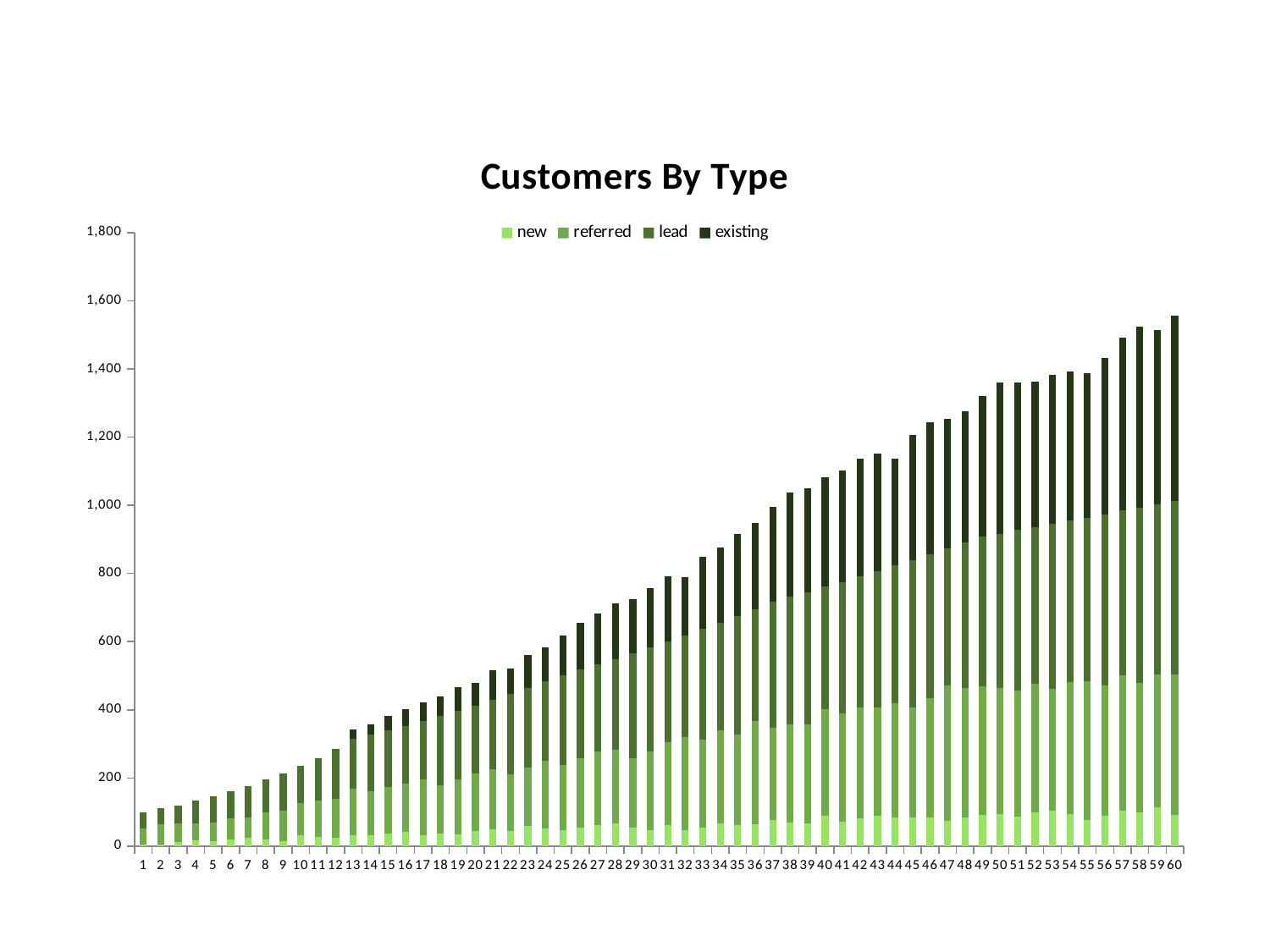

### Chart: Customers By Type

| Category | new | referred | lead | existing |
|---|---|---|---|---|
| 1 | 5.0 | 47.0 | 48.0 | 0.0 |
| 2 | 6.0 | 58.0 | 47.0 | 0.0 |
| 3 | 13.0 | 53.0 | 54.0 | 0.0 |
| 4 | 17.0 | 49.0 | 67.0 | 0.0 |
| 5 | 14.0 | 55.0 | 78.0 | 0.0 |
| 6 | 20.0 | 62.0 | 79.0 | 0.0 |
| 7 | 25.0 | 58.0 | 94.0 | 0.0 |
| 8 | 20.0 | 80.0 | 95.0 | 0.0 |
| 9 | 14.0 | 91.0 | 109.0 | 0.0 |
| 10 | 31.0 | 95.0 | 110.0 | 0.0 |
| 11 | 27.0 | 108.0 | 124.0 | 0.0 |
| 12 | 24.0 | 116.0 | 145.0 | 0.0 |
| 13 | 32.0 | 136.0 | 146.0 | 28.0 |
| 14 | 31.0 | 130.0 | 166.0 | 30.0 |
| 15 | 38.0 | 136.0 | 165.0 | 42.0 |
| 16 | 42.0 | 142.0 | 169.0 | 50.0 |
| 17 | 31.0 | 164.0 | 172.0 | 56.0 |
| 18 | 37.0 | 141.0 | 204.0 | 57.0 |
| 19 | 34.0 | 161.0 | 202.0 | 70.0 |
| 20 | 44.0 | 170.0 | 199.0 | 66.0 |
| 21 | 49.0 | 176.0 | 205.0 | 87.0 |
| 22 | 44.0 | 168.0 | 234.0 | 74.0 |
| 23 | 60.0 | 170.0 | 235.0 | 96.0 |
| 24 | 51.0 | 199.0 | 233.0 | 99.0 |
| 25 | 47.0 | 191.0 | 264.0 | 115.0 |
| 26 | 55.0 | 202.0 | 261.0 | 136.0 |
| 27 | 61.0 | 217.0 | 255.0 | 149.0 |
| 28 | 67.0 | 216.0 | 266.0 | 164.0 |
| 29 | 54.0 | 203.0 | 309.0 | 158.0 |
| 30 | 48.0 | 229.0 | 305.0 | 175.0 |
| 31 | 61.0 | 245.0 | 294.0 | 191.0 |
| 32 | 46.0 | 275.0 | 297.0 | 172.0 |
| 33 | 55.0 | 257.0 | 325.0 | 211.0 |
| 34 | 68.0 | 271.0 | 316.0 | 220.0 |
| 35 | 62.0 | 265.0 | 348.0 | 241.0 |
| 36 | 65.0 | 303.0 | 328.0 | 252.0 |
| 37 | 76.0 | 271.0 | 369.0 | 280.0 |
| 38 | 69.0 | 289.0 | 373.0 | 306.0 |
| 39 | 66.0 | 291.0 | 388.0 | 305.0 |
| 40 | 88.0 | 314.0 | 359.0 | 321.0 |
| 41 | 72.0 | 318.0 | 385.0 | 327.0 |
| 42 | 81.0 | 326.0 | 384.0 | 345.0 |
| 43 | 89.0 | 319.0 | 399.0 | 345.0 |
| 44 | 84.0 | 336.0 | 403.0 | 313.0 |
| 45 | 84.0 | 323.0 | 432.0 | 368.0 |
| 46 | 85.0 | 348.0 | 423.0 | 388.0 |
| 47 | 75.0 | 397.0 | 402.0 | 380.0 |
| 48 | 84.0 | 381.0 | 425.0 | 387.0 |
| 49 | 92.0 | 377.0 | 440.0 | 412.0 |
| 50 | 95.0 | 369.0 | 453.0 | 442.0 |
| 51 | 87.0 | 369.0 | 471.0 | 434.0 |
| 52 | 100.0 | 376.0 | 460.0 | 427.0 |
| 53 | 105.0 | 356.0 | 485.0 | 436.0 |
| 54 | 93.0 | 388.0 | 474.0 | 437.0 |
| 55 | 77.0 | 408.0 | 479.0 | 424.0 |
| 56 | 88.0 | 383.0 | 503.0 | 458.0 |
| 57 | 103.0 | 399.0 | 482.0 | 509.0 |
| 58 | 100.0 | 379.0 | 515.0 | 531.0 |
| 59 | 113.0 | 390.0 | 501.0 | 510.0 |
| 60 | 91.0 | 412.0 | 510.0 | 543.0 |